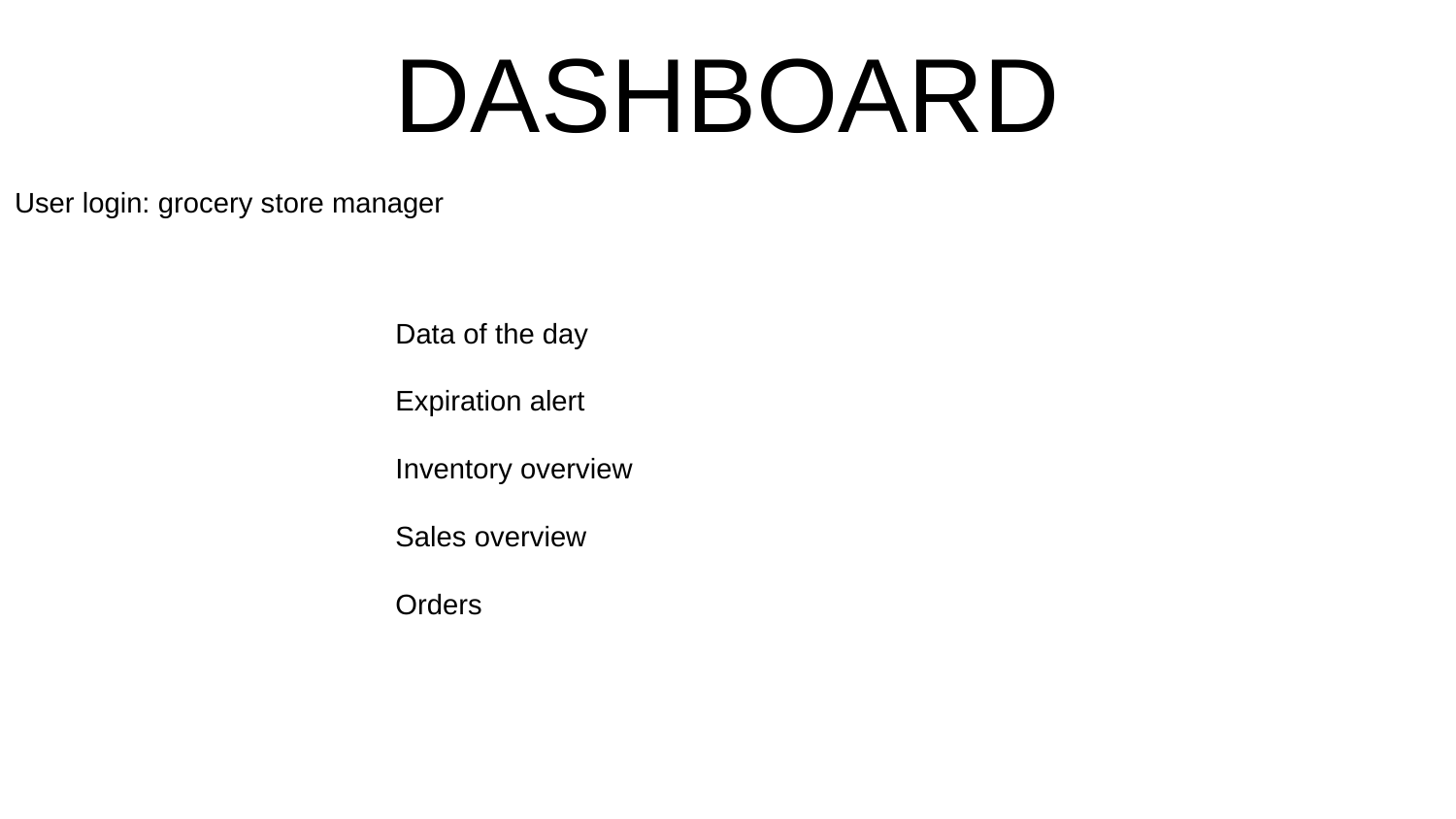

# DASHBOARD
User login: grocery store manager
Data of the day

Expiration alert

Inventory overview

Sales overview

Orders